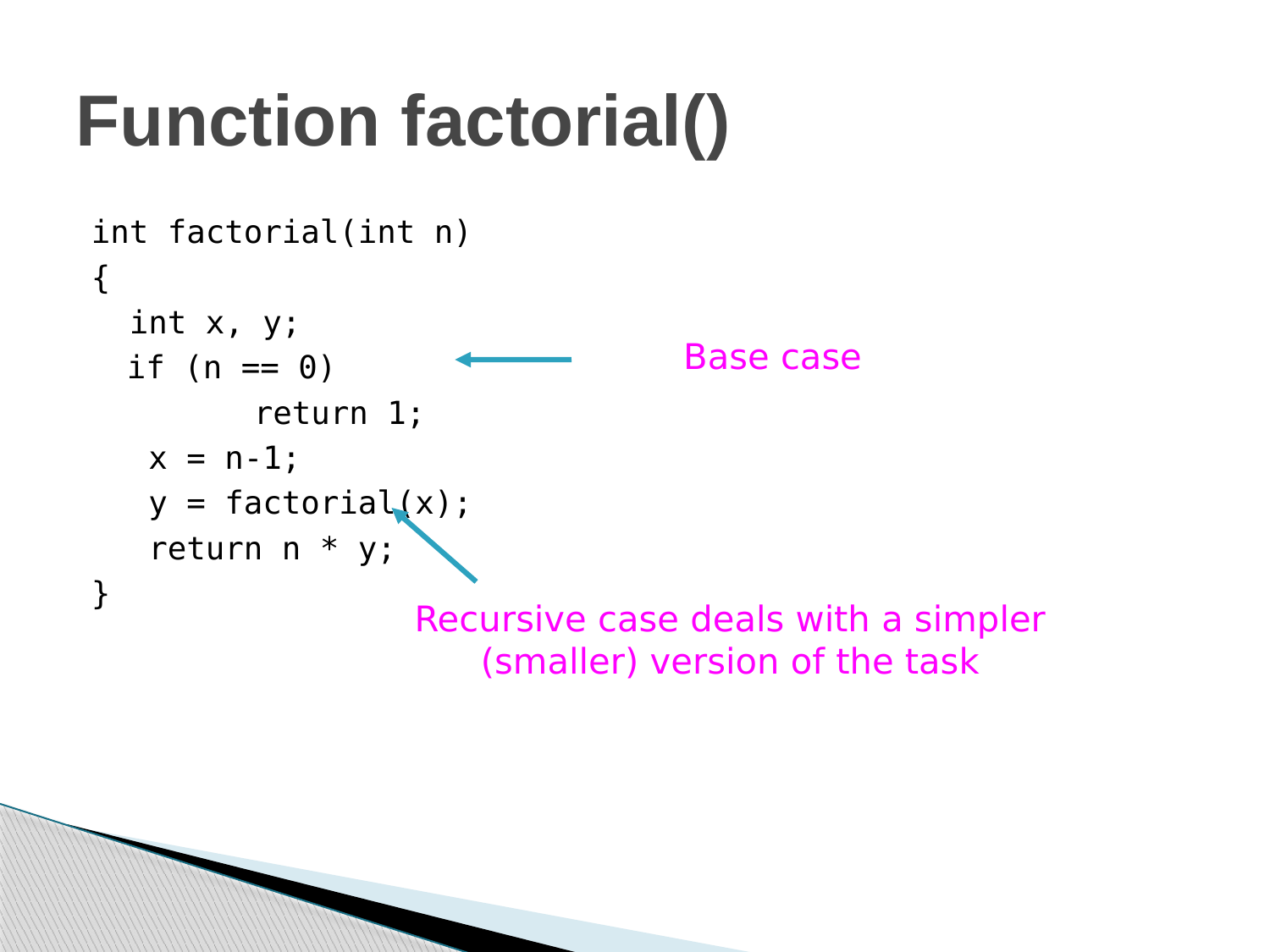

# Function factorial()
int factorial(int n)
{
  int x, y;
	if (n == 0)
		return 1;
   x = n-1;
   y = factorial(x);
   return n * y;
}

Base case

Recursive case deals with a simpler (smaller) version of the task